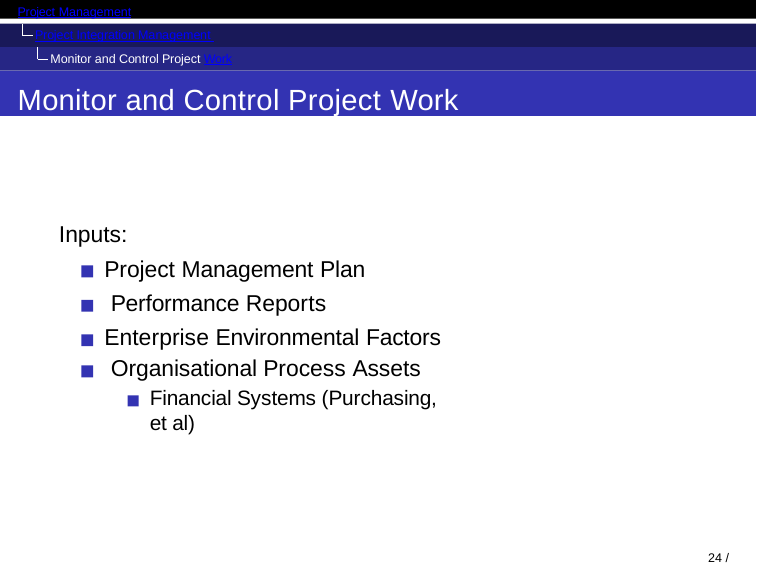

Project Management
Project Integration Management  Monitor and Control Project Work

Monitor and Control Project Work
Inputs:
Project Management Plan  Performance Reports
Enterprise Environmental Factors  Organisational Process Assets
Financial Systems (Purchasing, et al)

24 / 38